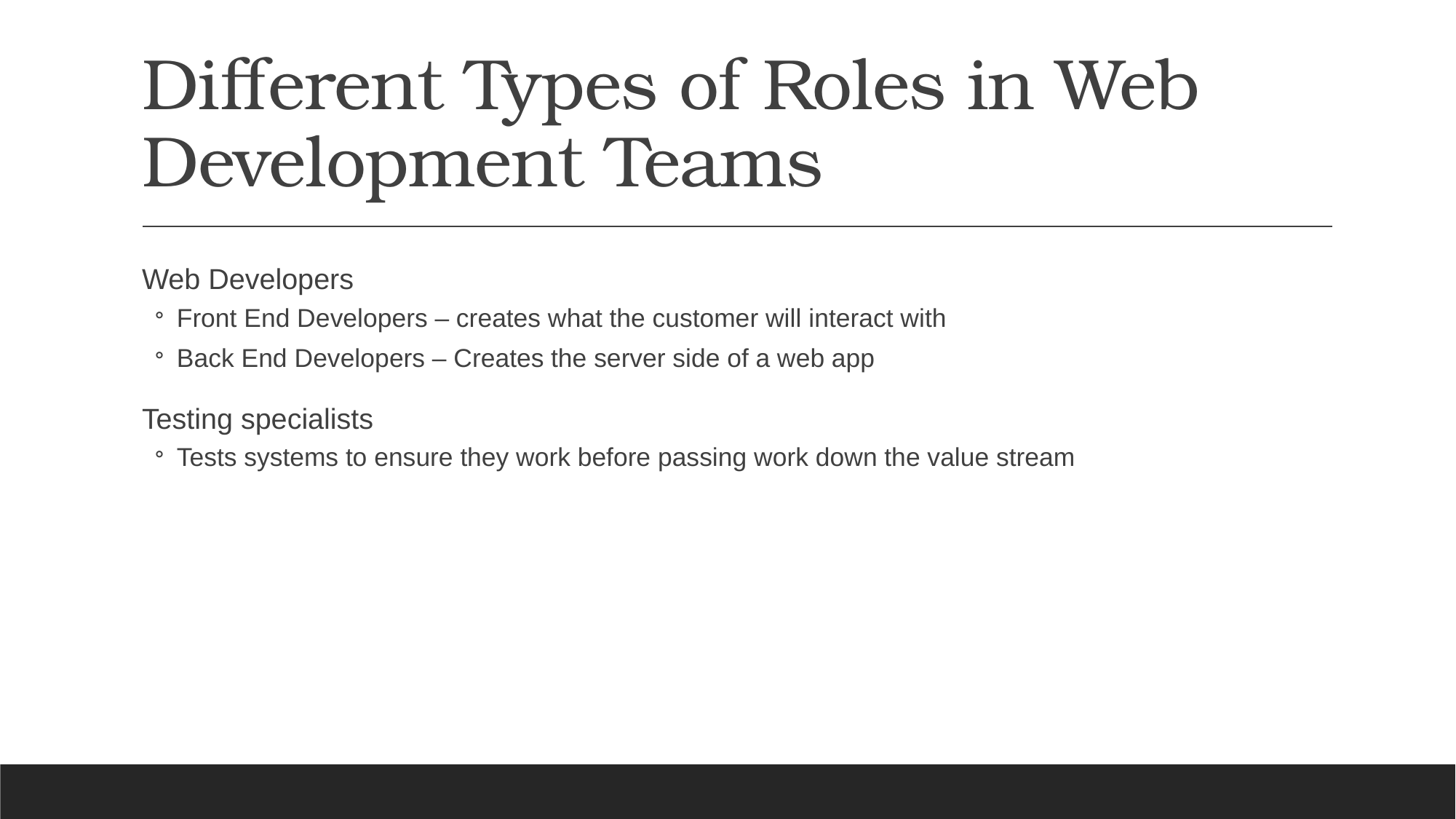

# Different Types of Roles in Web Development Teams
Web Developers
Front End Developers – creates what the customer will interact with
Back End Developers – Creates the server side of a web app
Testing specialists
Tests systems to ensure they work before passing work down the value stream